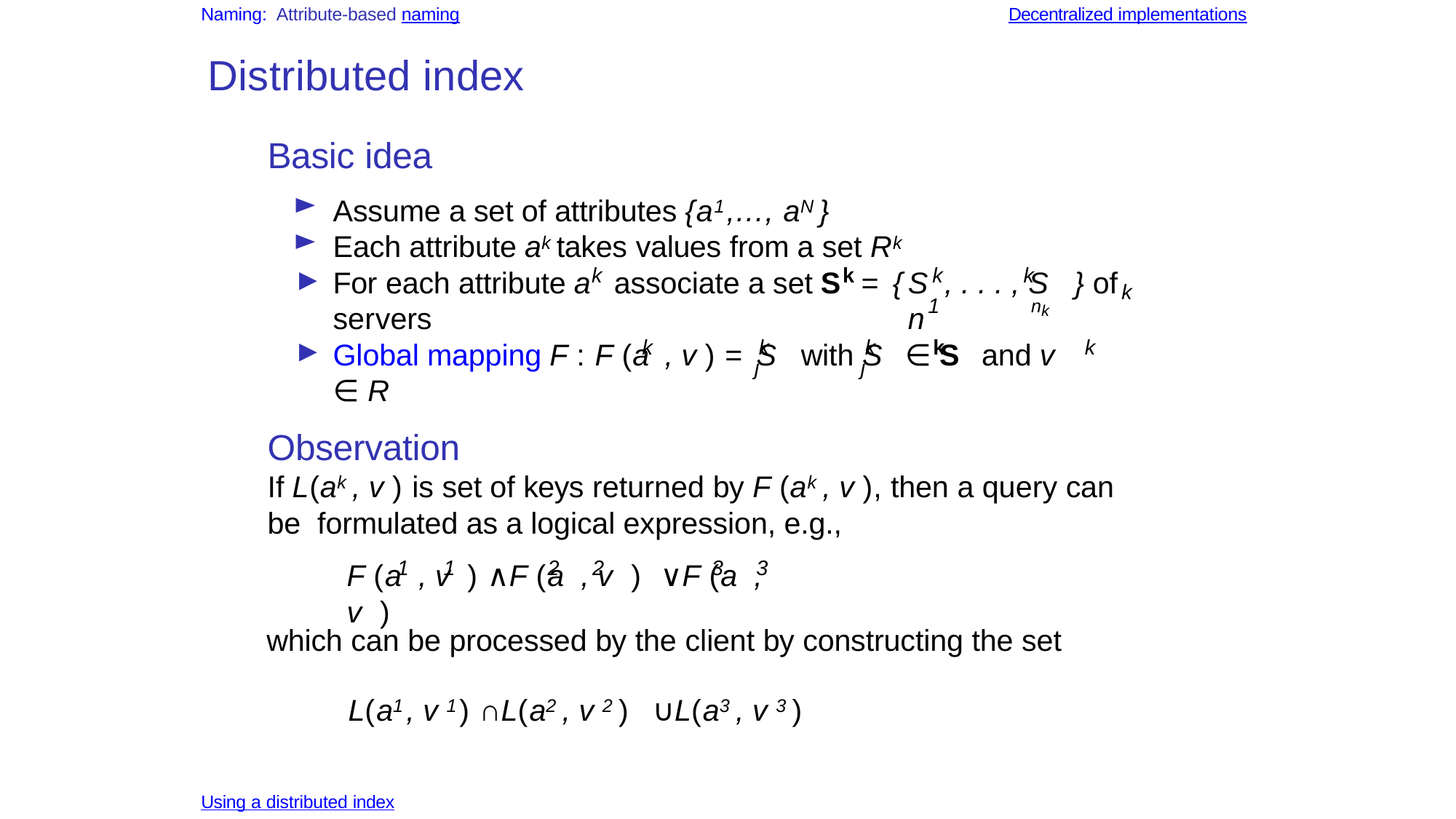

Naming: Attribute-based naming
Decentralized implementations
Distributed index
Basic idea
Assume a set of attributes {a1,..., aN }
Each attribute ak takes values from a set Rk
►
►
k
k	k
k
For each attribute a associate a set S = {
S  , . . . , S   } of n
k
1	nk
servers
k
k	k	k	k
Global mapping F : F (a , v ) = S with S ∈ S and v ∈ R
j
j
Observation
If L(ak , v ) is set of keys returned by F (ak , v ), then a query can be  formulated as a logical expression, e.g.,

1	1	2	2	3	3
F (a  , v  ) ∧F (a  , v  )  ∨F (a  , v  )
which can be processed by the client by constructing the set
 L(a1, v 1) ∩L(a2 , v 2 )  ∪L(a3 , v 3 )
Using a distributed index
43 / 46